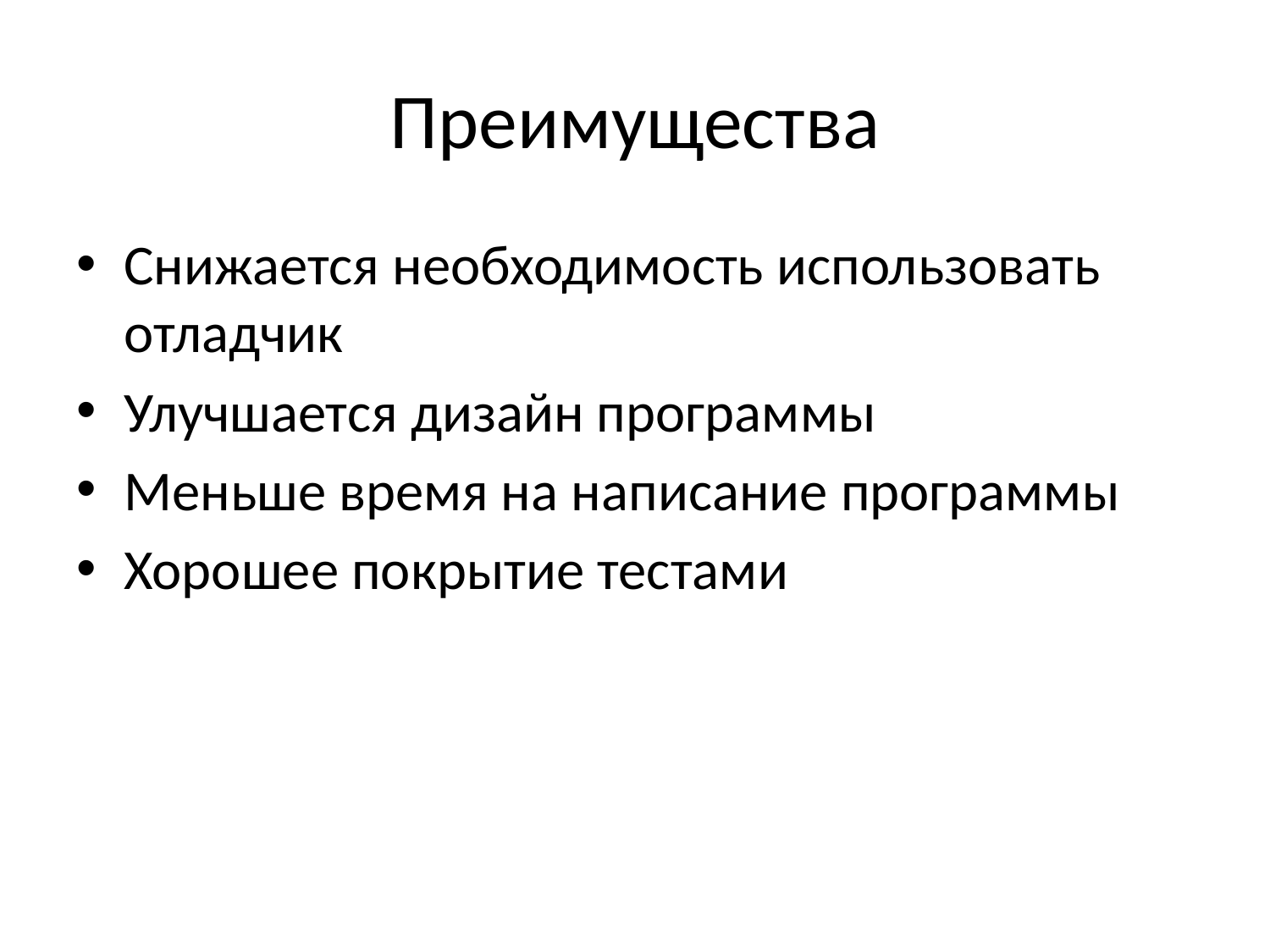

# Преимущества
Снижается необходимость использовать отладчик
Улучшается дизайн программы
Меньше время на написание программы
Хорошее покрытие тестами